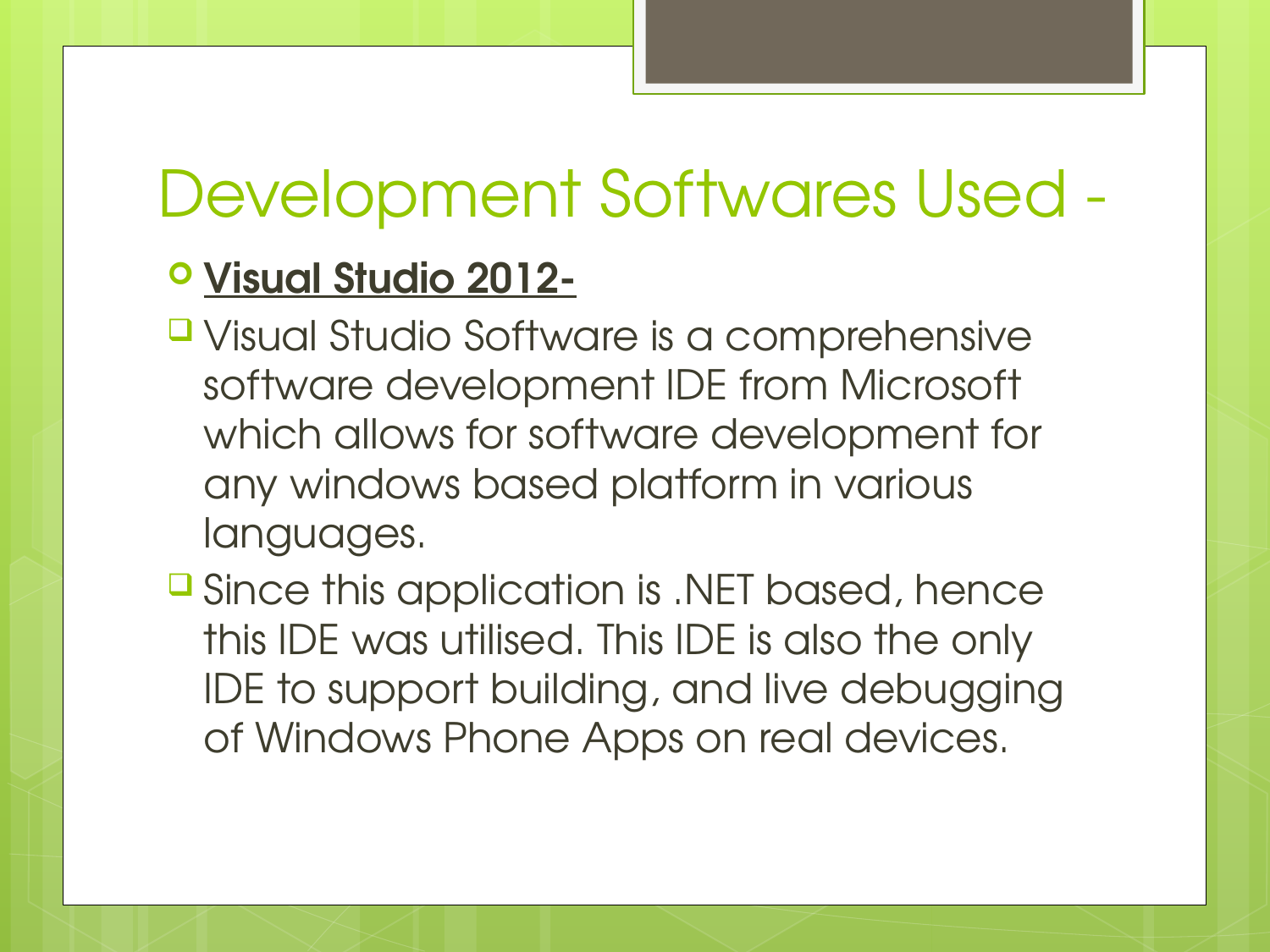

# Development Softwares Used -
Visual Studio 2012-
Visual Studio Software is a comprehensive software development IDE from Microsoft which allows for software development for any windows based platform in various languages.
Since this application is .NET based, hence this IDE was utilised. This IDE is also the only IDE to support building, and live debugging of Windows Phone Apps on real devices.